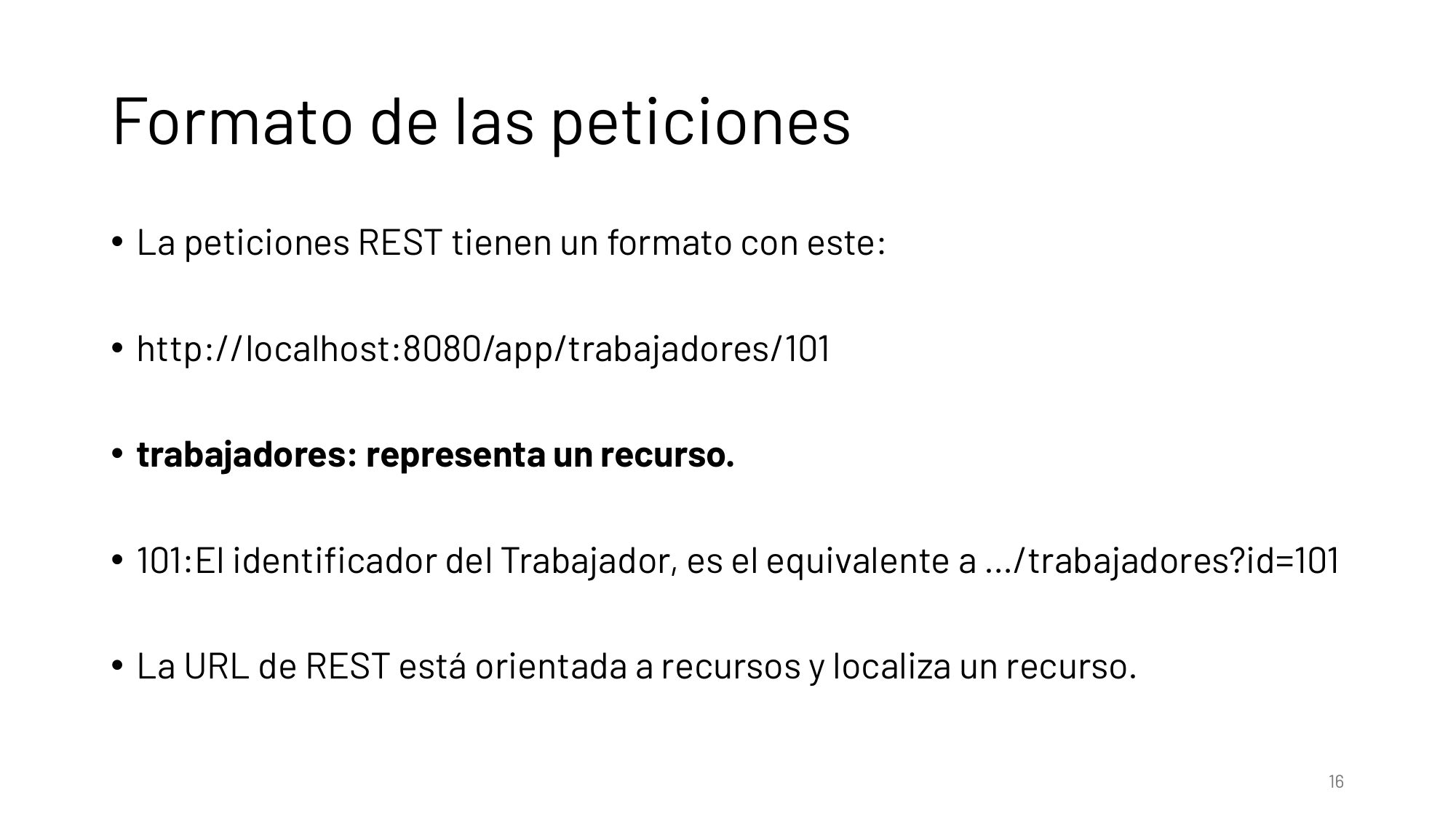

# Formato de las peticiones
La peticiones REST tienen un formato con este:

http://localhost:8080/app/trabajadores/101

trabajadores: representa un recurso.

101:El identificador del Trabajador, es el equivalente a …/trabajadores?id=101

La URL de REST está orientada a recursos y localiza un recurso.

16